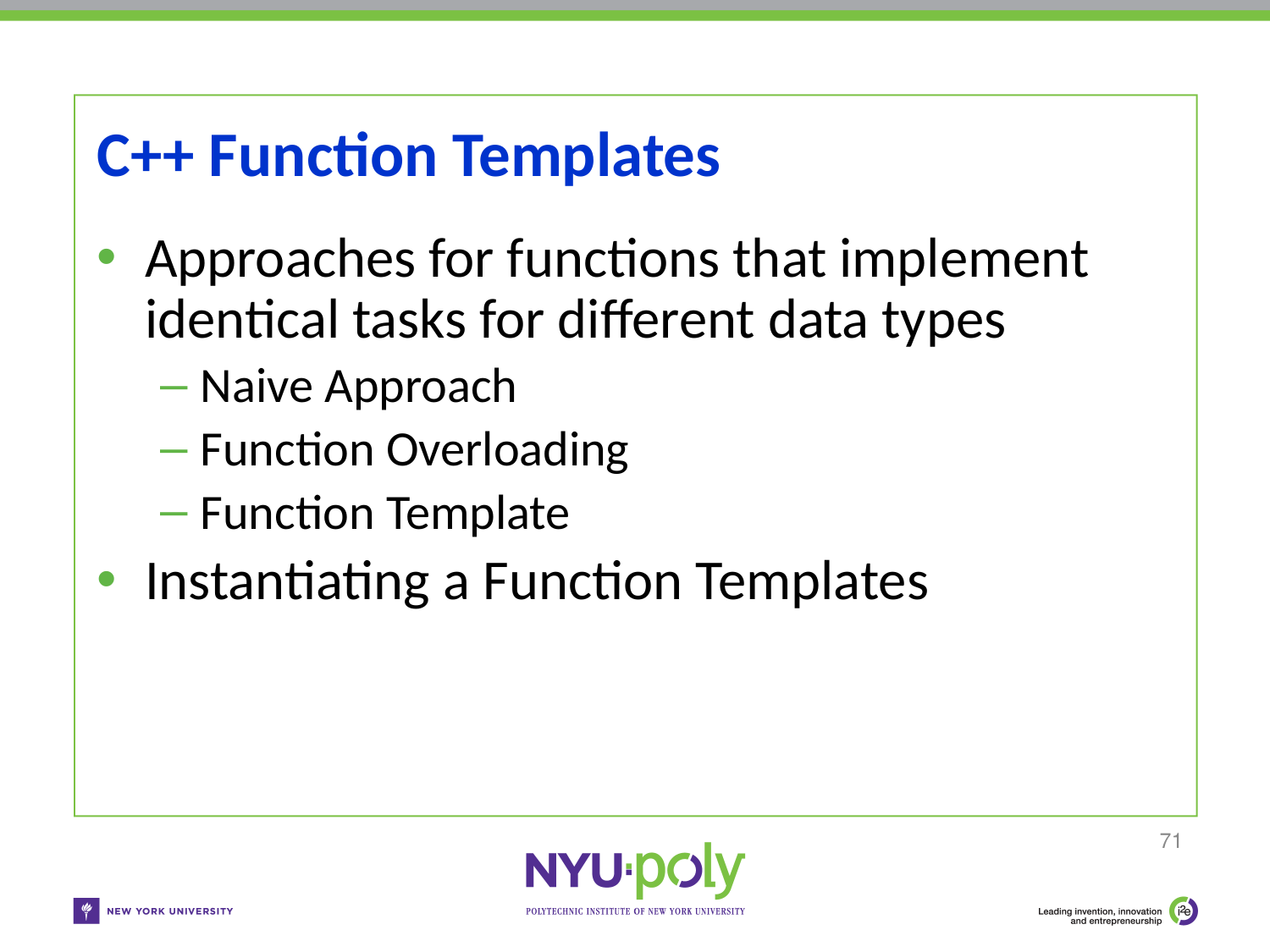

# C++ Function Templates
Approaches for functions that implement identical tasks for different data types
Naive Approach
Function Overloading
Function Template
Instantiating a Function Templates
71